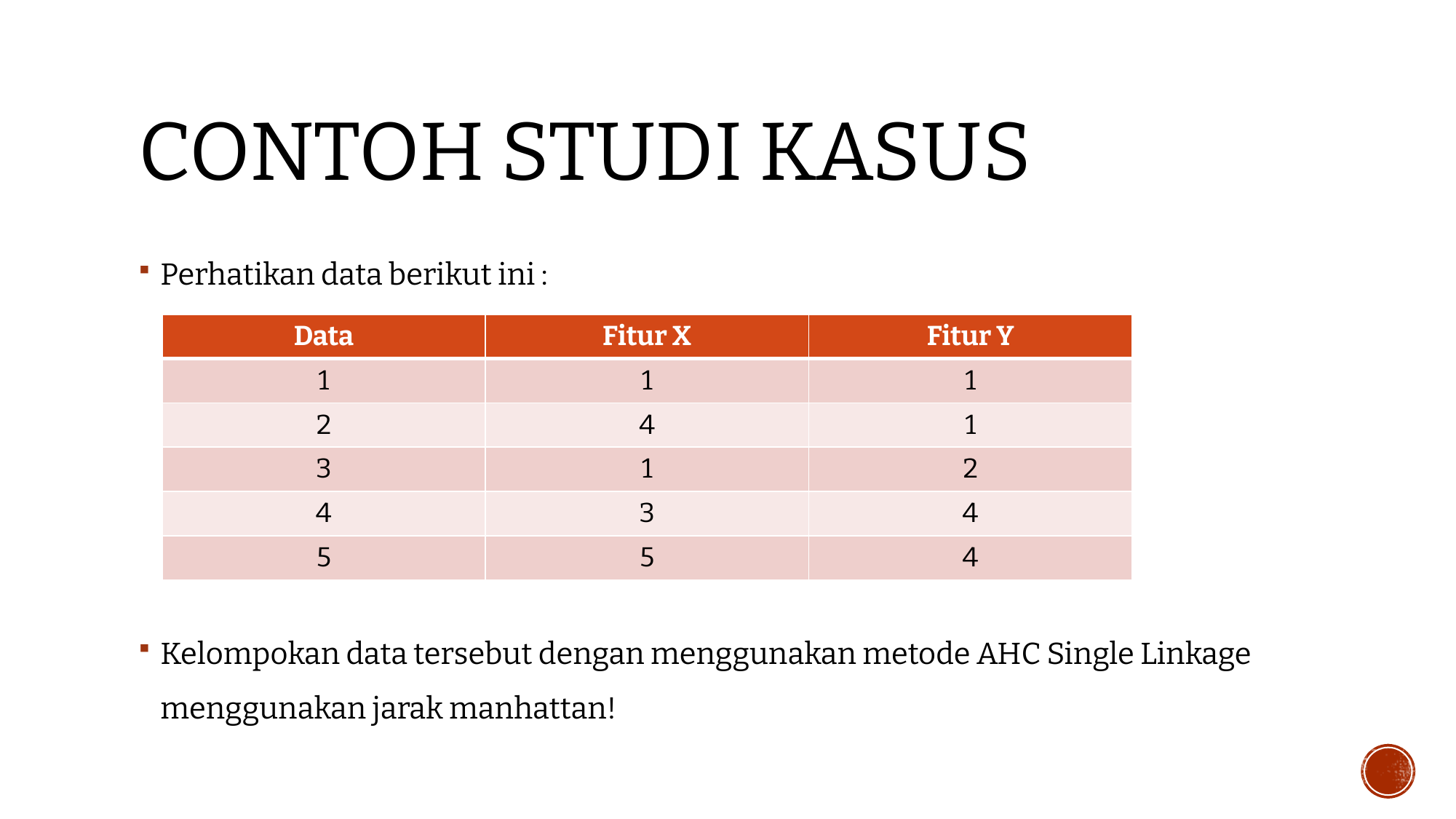

# Contoh studi kasus
Perhatikan data berikut ini :

Kelompokan data tersebut dengan menggunakan metode AHC Single Linkage menggunakan jarak manhattan!

| Data | Fitur X | Fitur Y |
| --- | --- | --- |
| 1 | 1 | 1 |
| 2 | 4 | 1 |
| 3 | 1 | 2 |
| 4 | 3 | 4 |
| 5 | 5 | 4 |